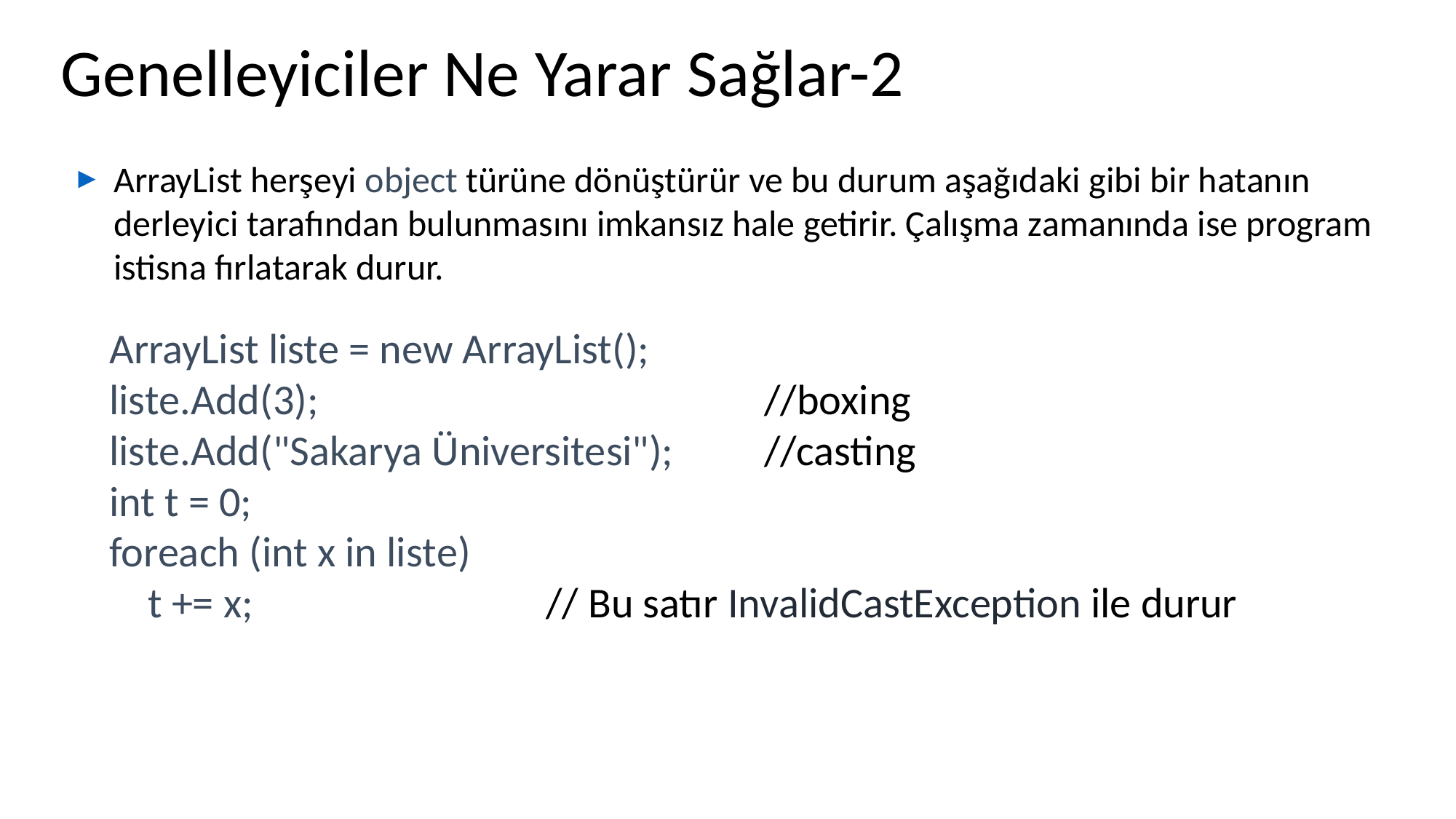

# Genelleyiciler Ne Yarar Sağlar-2

ArrayList herşeyi object türüne dönüştürür ve bu durum aşağıdaki gibi bir hatanın derleyici tarafından bulunmasını imkansız hale getirir. Çalışma zamanında ise program istisna fırlatarak durur.

ArrayList liste = new ArrayList();
liste.Add(3);					//boxing
liste.Add("Sakarya Üniversitesi");	//casting
int t = 0;
foreach (int x in liste)
    t += x; 			// Bu satır InvalidCastException ile durur
15.04.2018
5